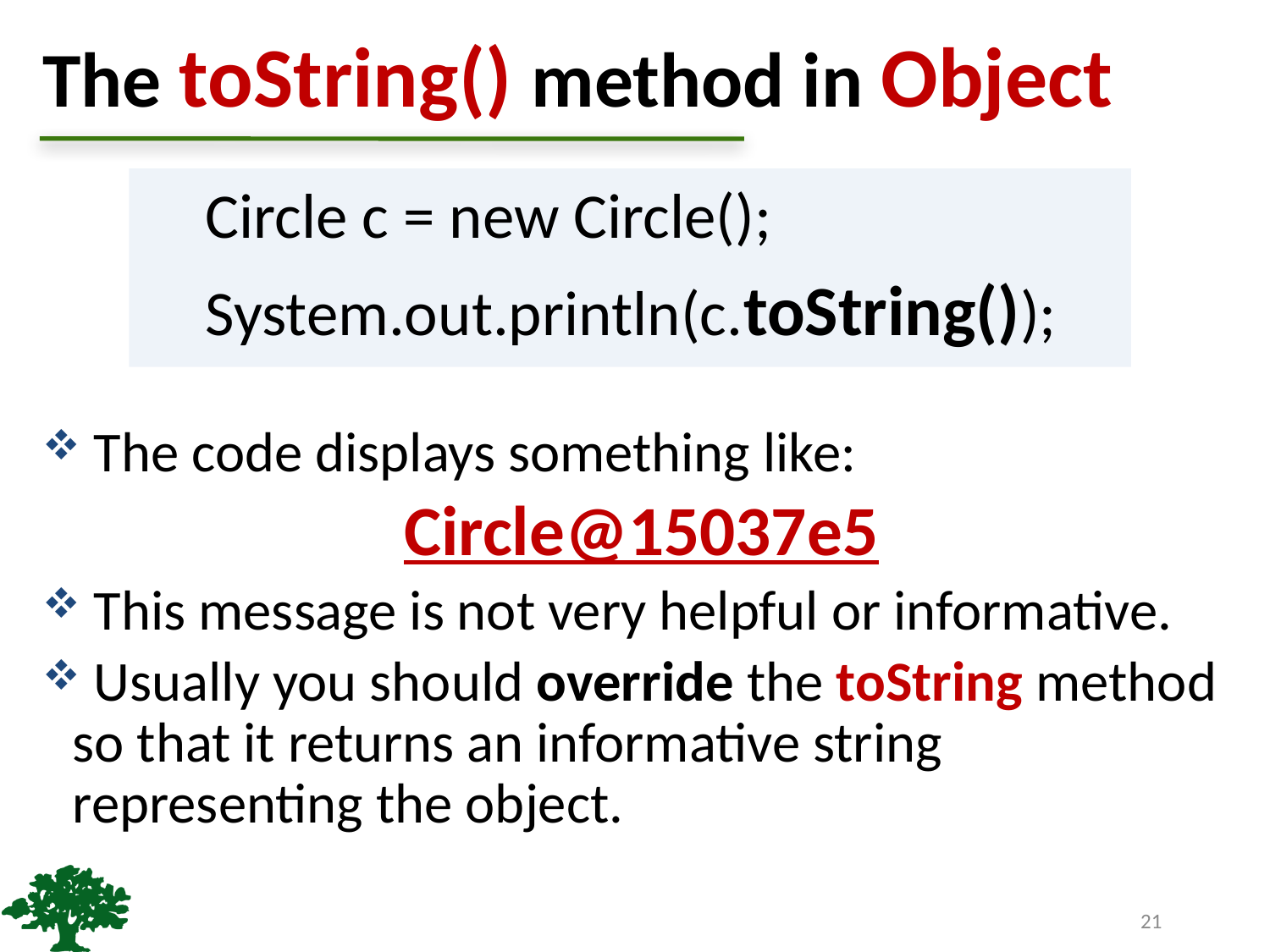

# The toString() method in Object
Circle c = new Circle();
System.out.println(c.toString());
 The code displays something like:
 Circle@15037e5
 This message is not very helpful or informative.
 Usually you should override the toString method so that it returns an informative string representing the object.
21